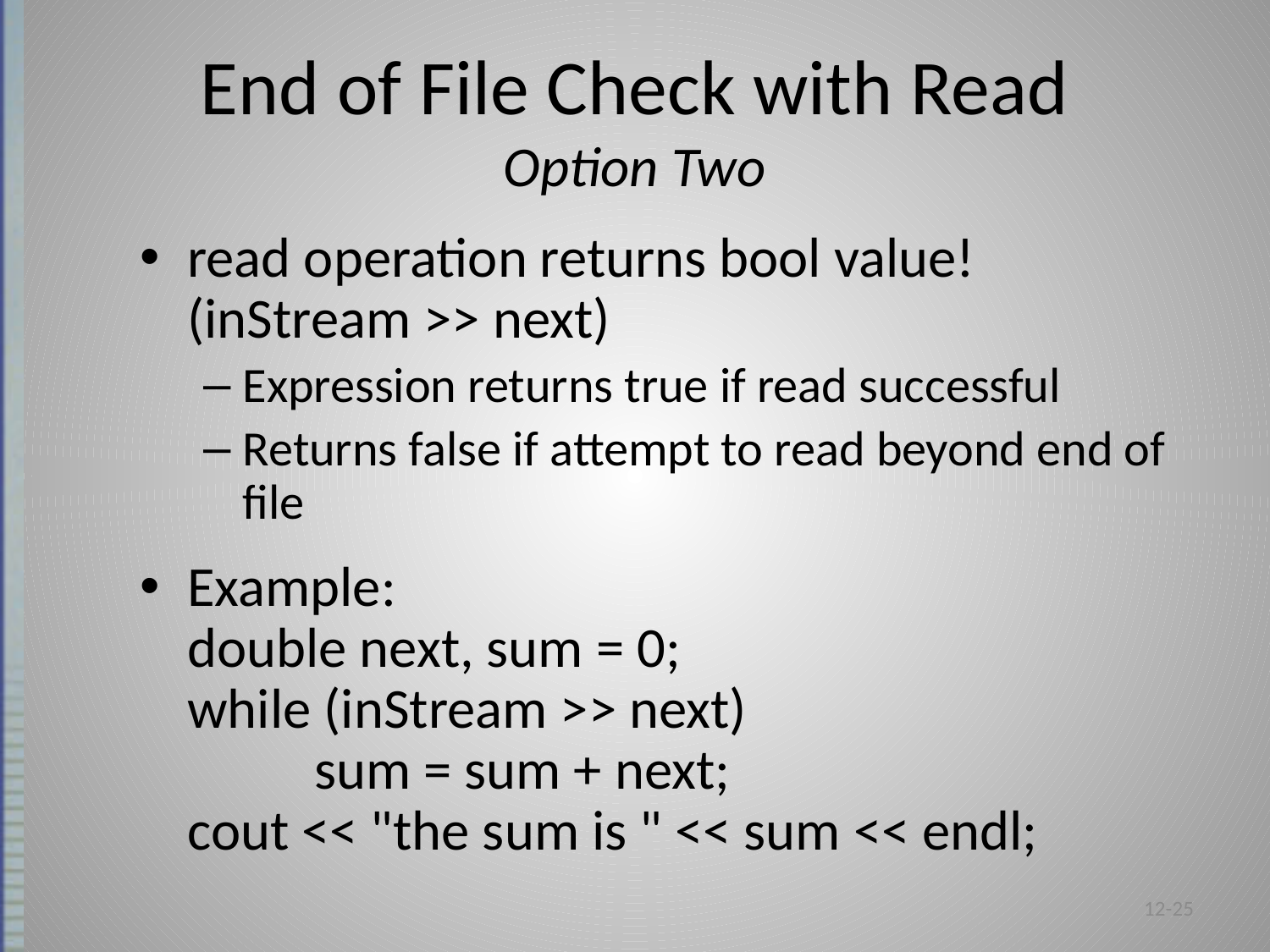

# End of File Check with Read Option Two
read operation returns bool value!
(inStream >> next)
Expression returns true if read successful
Returns false if attempt to read beyond end of file
Example:
double next, sum = 0;
while (inStream >> next)
	sum = sum + next;
cout << "the sum is " << sum << endl;
12-25